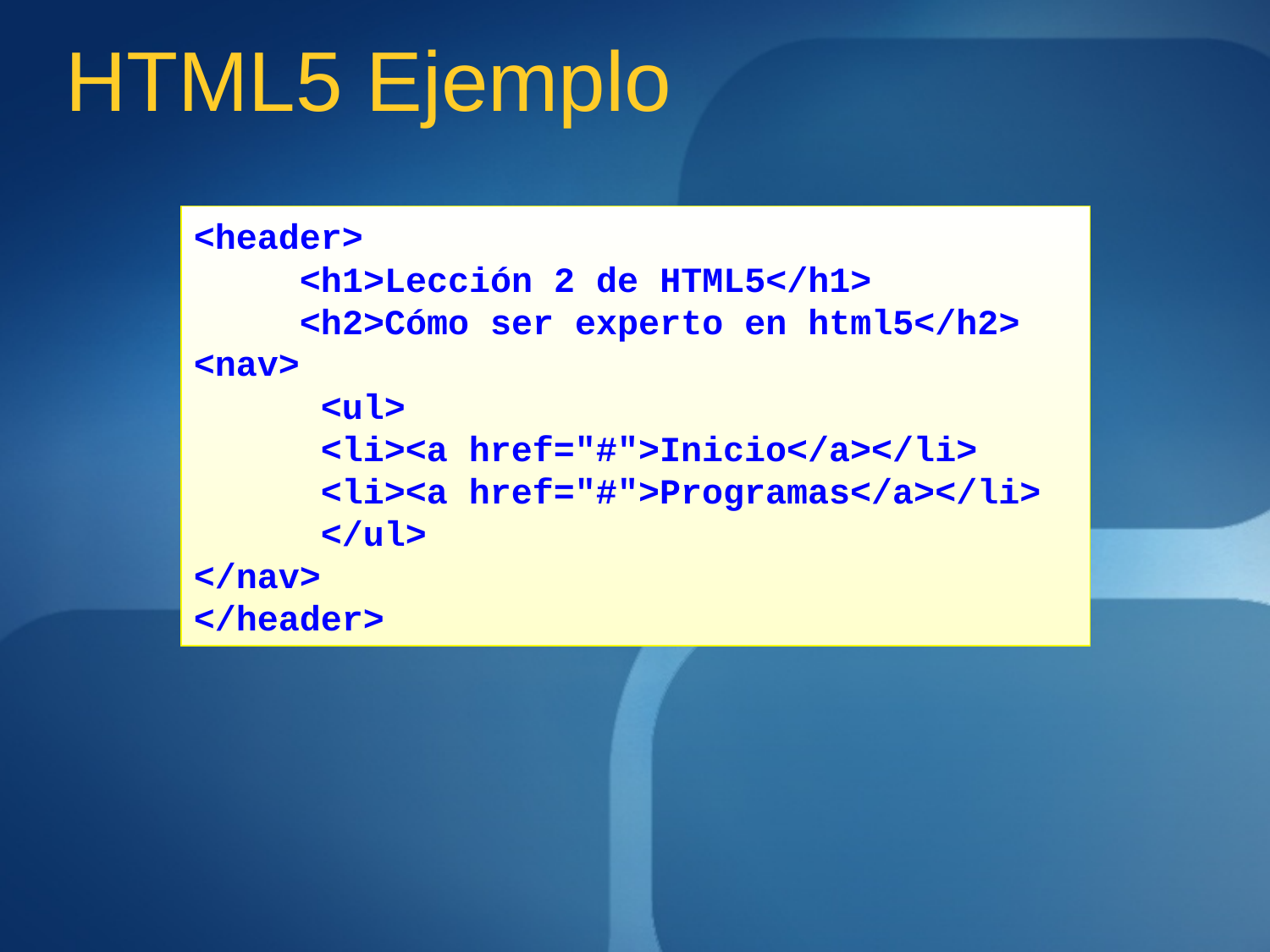

# HTML5 Ejemplo

<header>
     <h1>Lección 2 de HTML5</h1>
     <h2>Cómo ser experto en html5</h2>
<nav>
	<ul>
      <li><a href="#">Inicio</a></li>
      <li><a href="#">Programas</a></li>
	</ul>
</nav>
</header>